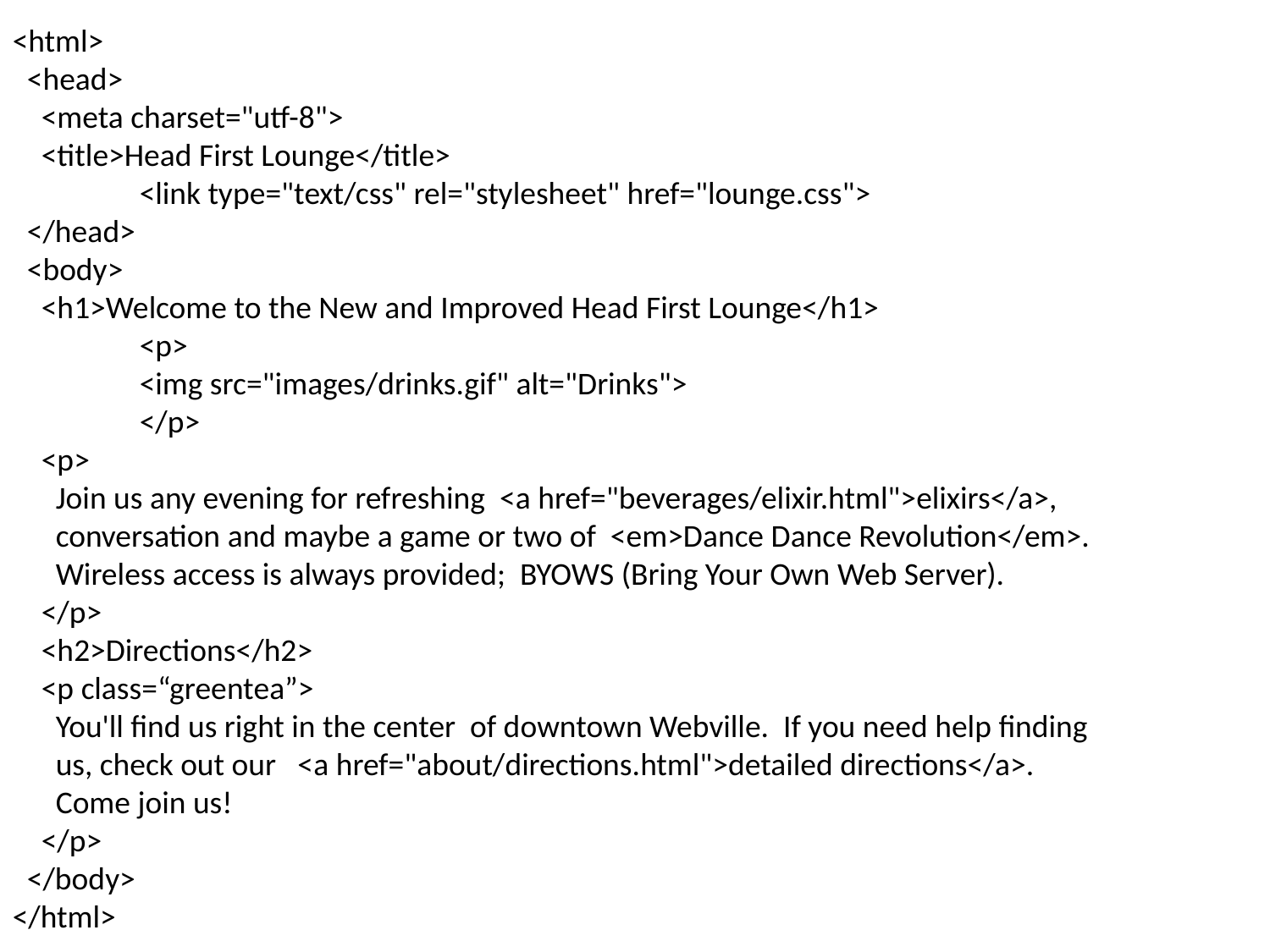

<html>
  <head>
    <meta charset="utf-8">
    <title>Head First Lounge</title>
	<link type="text/css" rel="stylesheet" href="lounge.css">
  </head>
  <body>
    <h1>Welcome to the New and Improved Head First Lounge</h1>
	<p>
    	<img src="images/drinks.gif" alt="Drinks">
	</p>
    <p>
      Join us any evening for refreshing  <a href="beverages/elixir.html">elixirs</a>,
      conversation and maybe a game or two of  <em>Dance Dance Revolution</em>.
      Wireless access is always provided;  BYOWS (Bring Your Own Web Server).
    </p>
    <h2>Directions</h2>
    <p class=“greentea”>
      You'll find us right in the center  of downtown Webville.  If you need help finding
      us, check out our   <a href="about/directions.html">detailed directions</a>.
      Come join us!
    </p>
  </body>
</html>